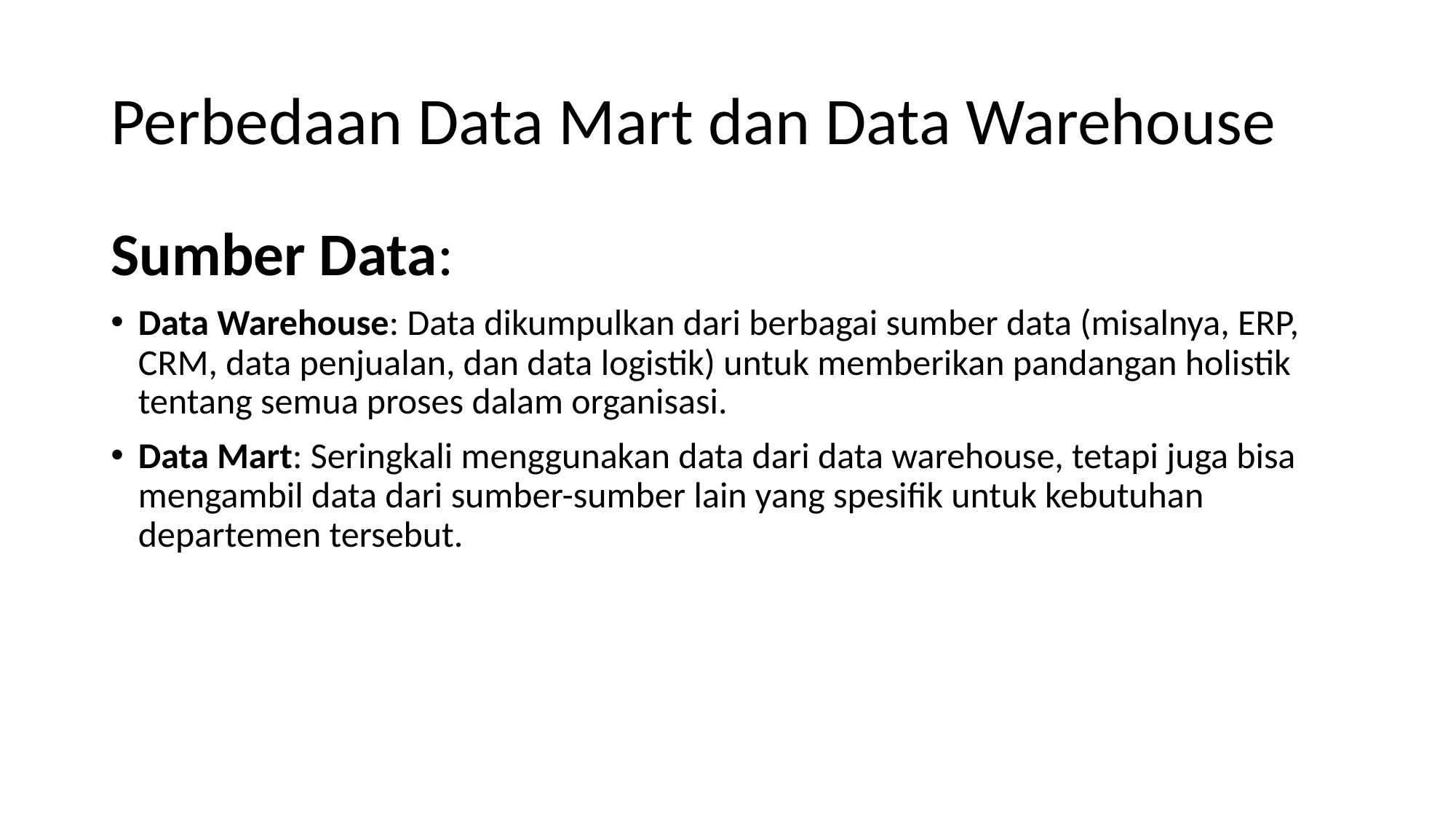

# Perbedaan Data Mart dan Data Warehouse
Sumber Data:
Data Warehouse: Data dikumpulkan dari berbagai sumber data (misalnya, ERP, CRM, data penjualan, dan data logistik) untuk memberikan pandangan holistik tentang semua proses dalam organisasi.
Data Mart: Seringkali menggunakan data dari data warehouse, tetapi juga bisa mengambil data dari sumber-sumber lain yang spesifik untuk kebutuhan departemen tersebut.